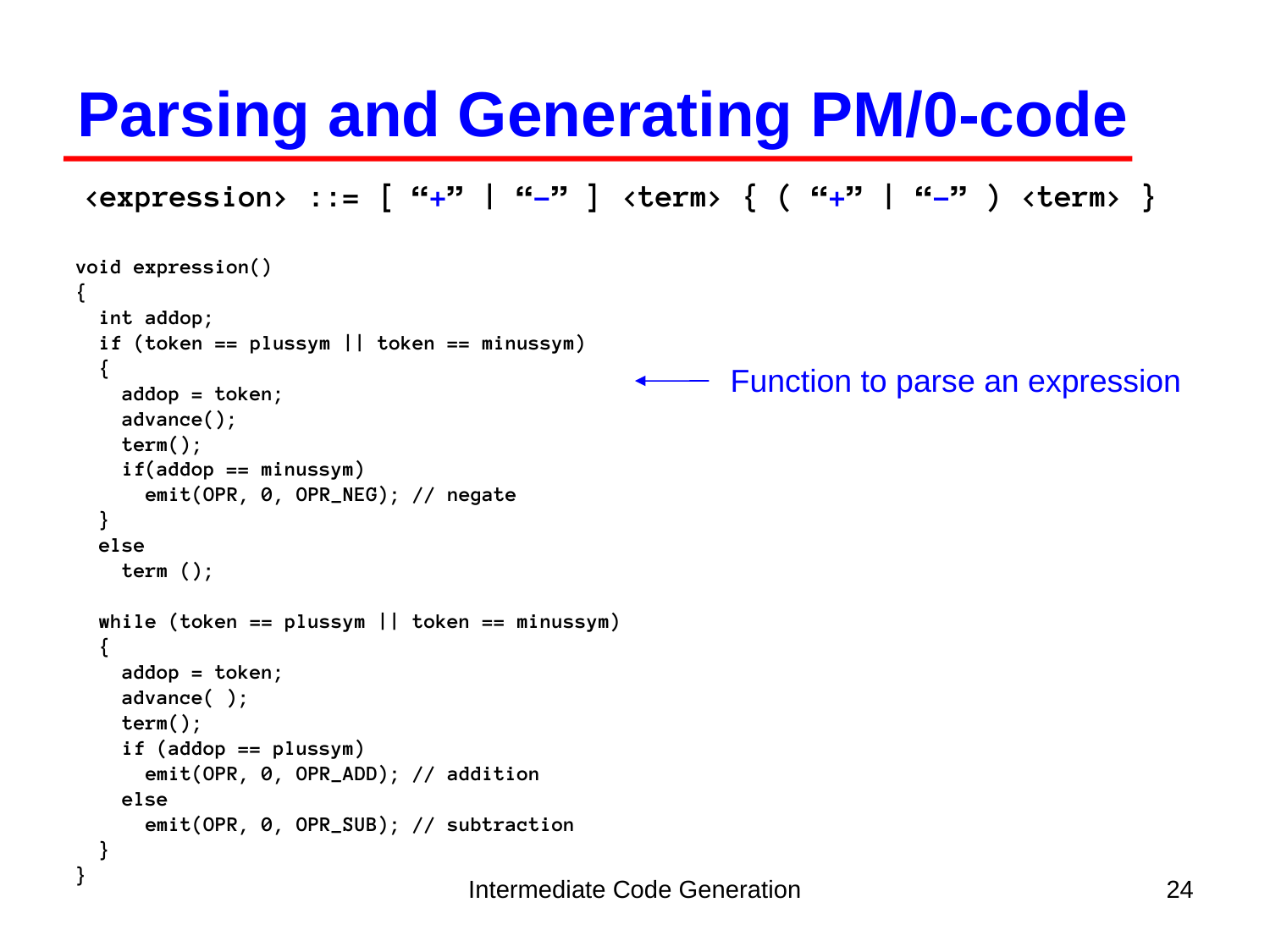

Parsing and Generating PM/0-code

<expression> ::= [ “+” | “-” ] <term> { ( “+” | “-” ) <term> }
void expression()
{
  int addop;
  if (token == plussym || token == minussym)
  {
    addop = token;
    advance();
    term();
    if(addop == minussym)
      emit(OPR, 0, OPR_NEG); // negate
  }
  else
    term ();

  while (token == plussym || token == minussym)
  {
    addop = token;
    advance( );
    term();
    if (addop == plussym)
      emit(OPR, 0, OPR_ADD); // addition
    else
      emit(OPR, 0, OPR_SUB); // subtraction
  }
}
Function to parse an expression

Intermediate Code Generation
24